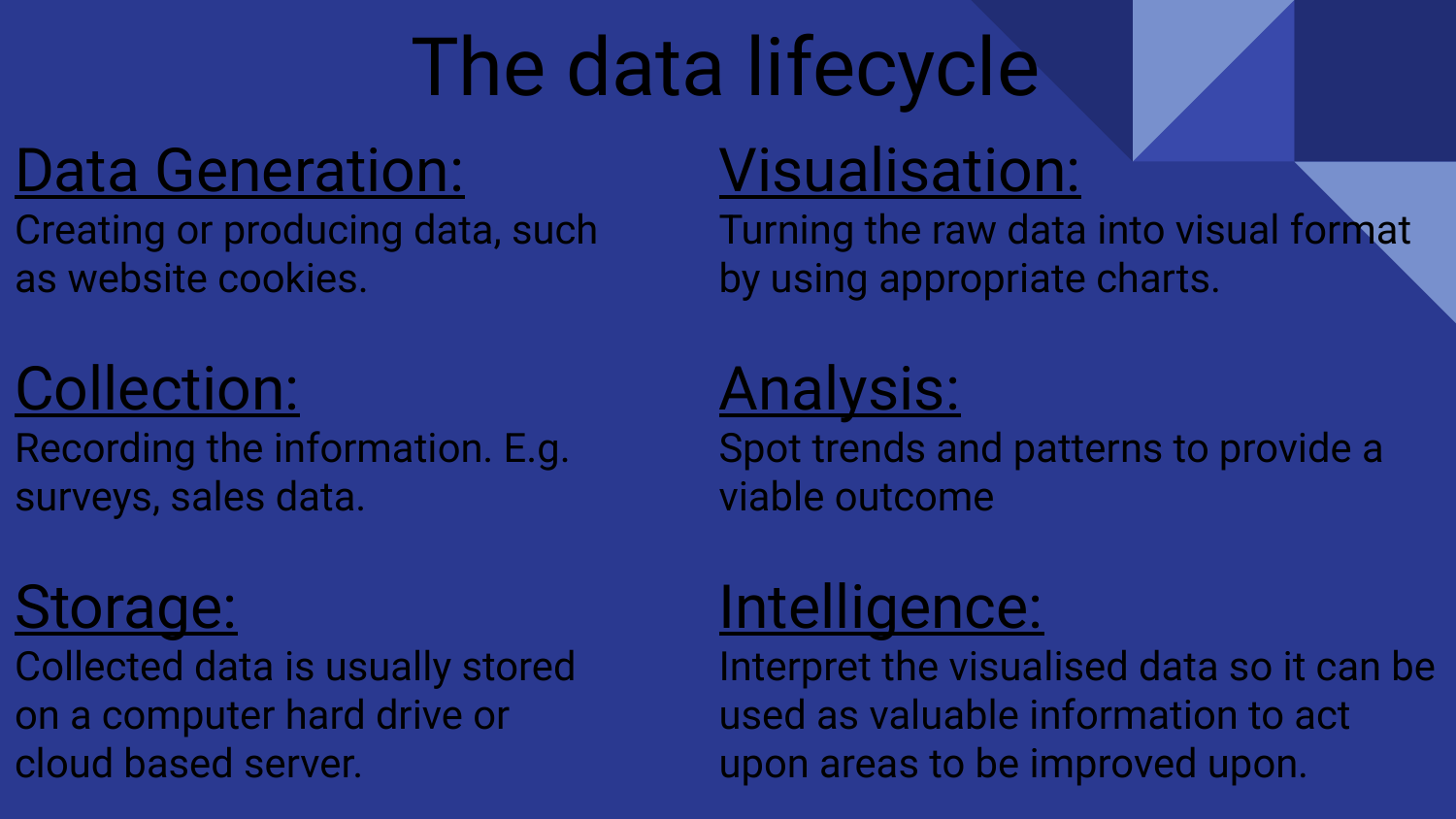

The data lifecycle
Data Generation:
Creating or producing data, such as website cookies.

Collection:
Recording the information. E.g. surveys, sales data.

Storage:
Collected data is usually stored on a computer hard drive or cloud based server.

Visualisation:
Turning the raw data into visual format by using appropriate charts.

Analysis:
Spot trends and patterns to provide a viable outcome

Intelligence:
Interpret the visualised data so it can be used as valuable information to act upon areas to be improved upon.